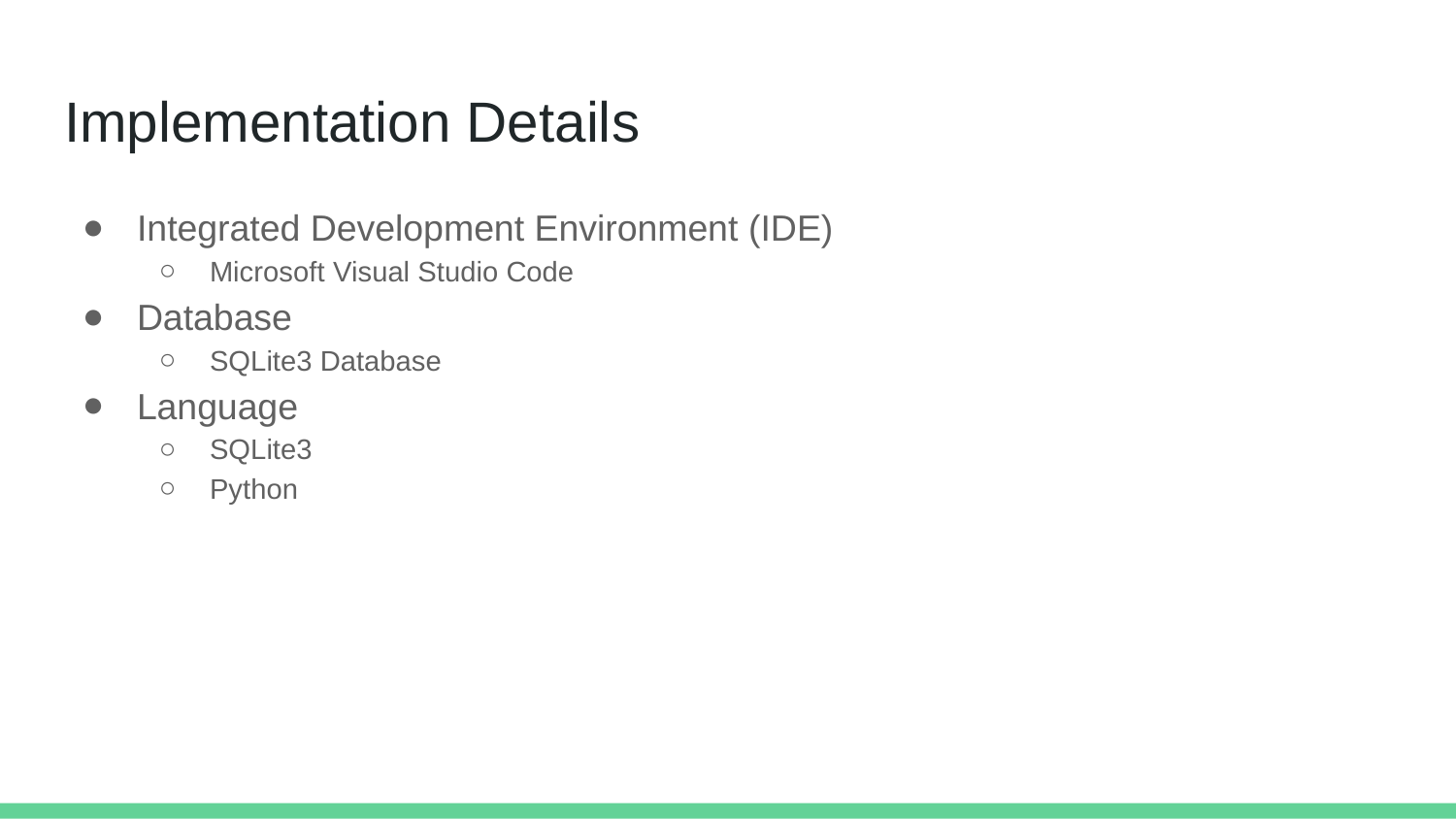

# Implementation Details
Integrated Development Environment (IDE)
Microsoft Visual Studio Code
Database
SQLite3 Database
Language
SQLite3
Python